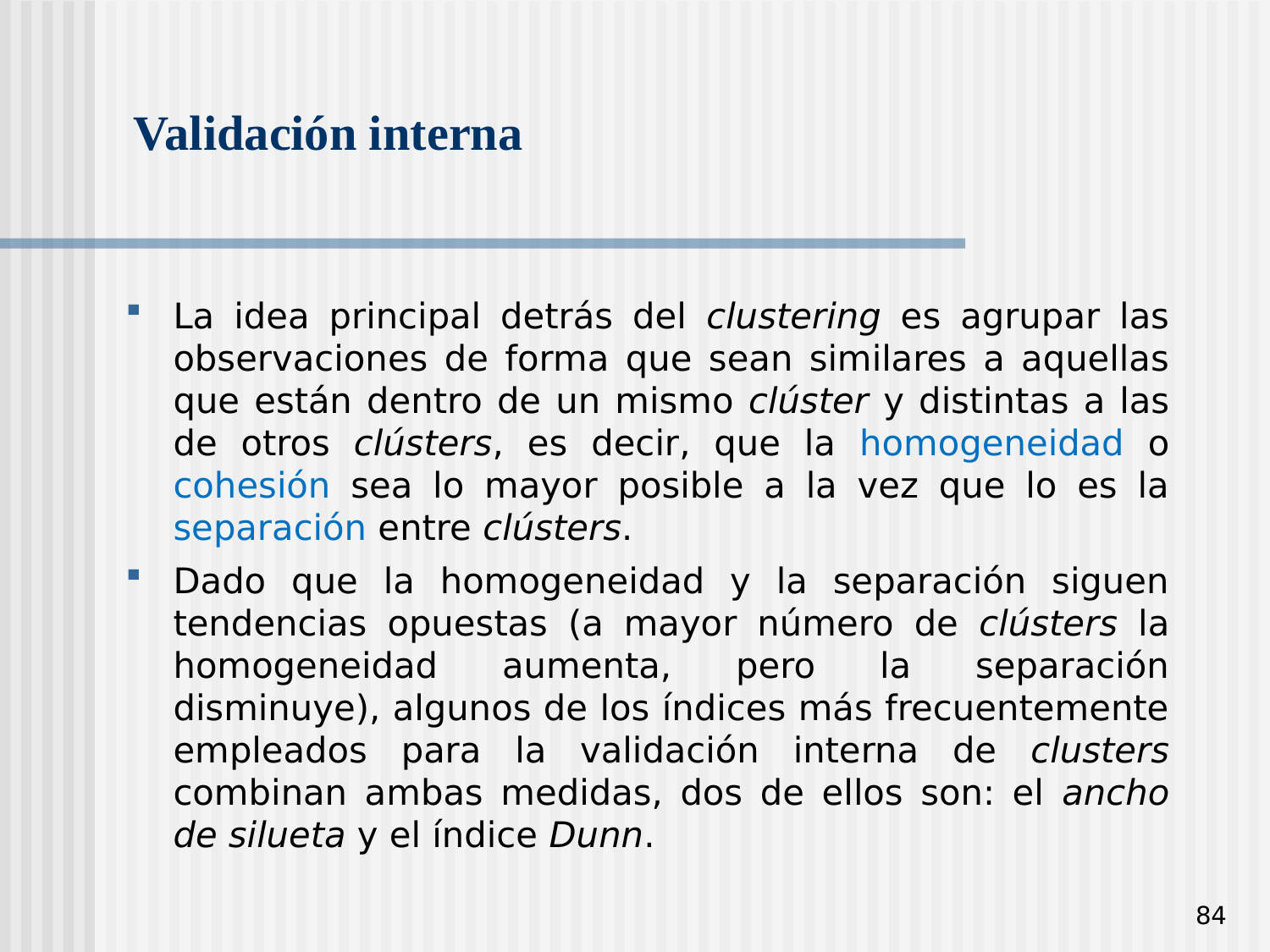

# Validación interna
La idea principal detrás del clustering es agrupar las observaciones de forma que sean similares a aquellas que están dentro de un mismo clúster y distintas a las de otros clústers, es decir, que la homogeneidad o cohesión sea lo mayor posible a la vez que lo es la separación entre clústers.
Dado que la homogeneidad y la separación siguen tendencias opuestas (a mayor número de clústers la homogeneidad aumenta, pero la separación disminuye), algunos de los índices más frecuentemente empleados para la validación interna de clusters combinan ambas medidas, dos de ellos son: el ancho de silueta y el índice Dunn.

84